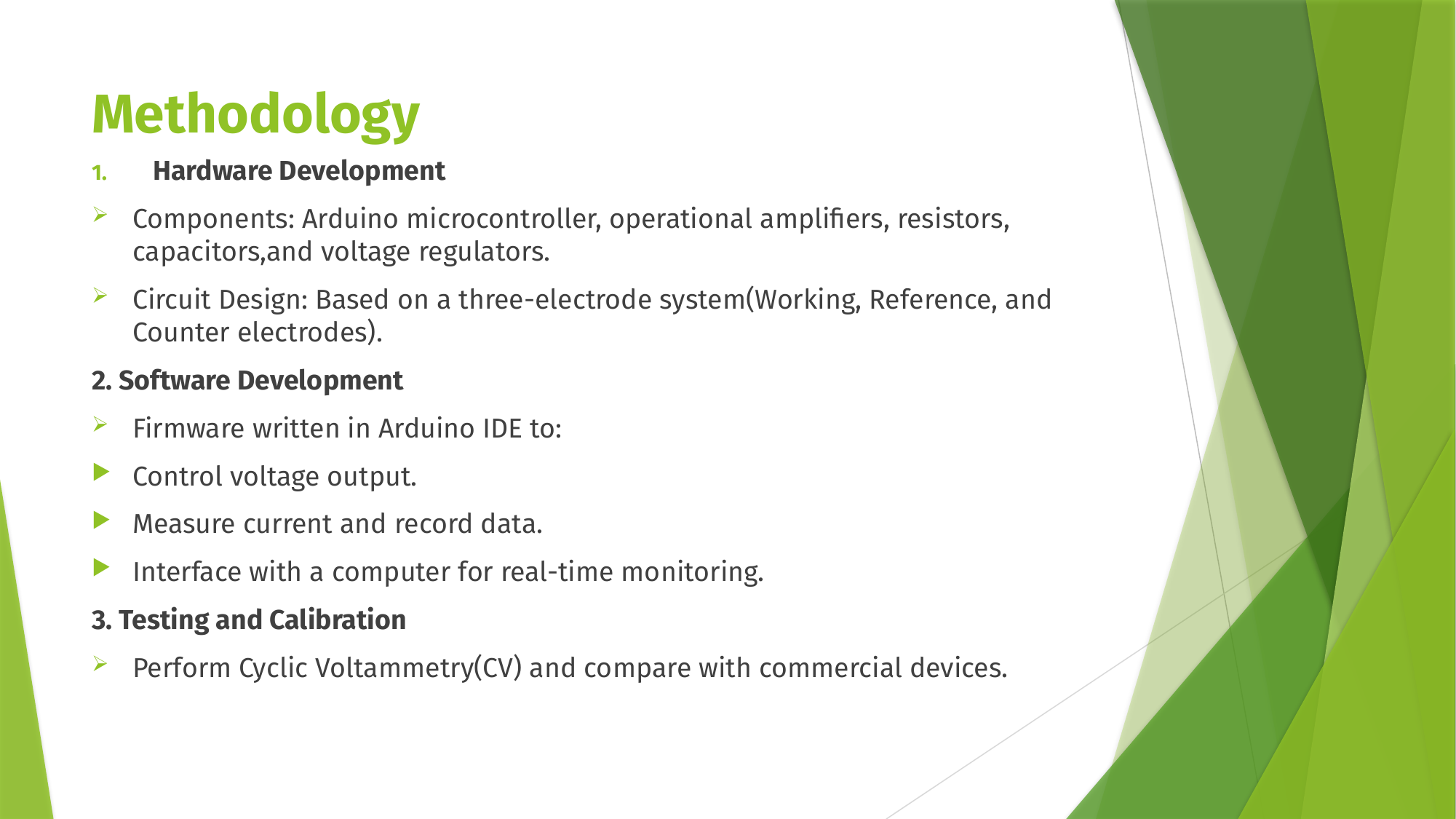

# Methodology
Hardware Development
Components: Arduino microcontroller, operational amplifiers, resistors, capacitors,and voltage regulators.
Circuit Design: Based on a three-electrode system(Working, Reference, and Counter electrodes).
2. Software Development
Firmware written in Arduino IDE to:
Control voltage output.
Measure current and record data.
Interface with a computer for real-time monitoring.
3. Testing and Calibration
Perform Cyclic Voltammetry(CV) and compare with commercial devices.